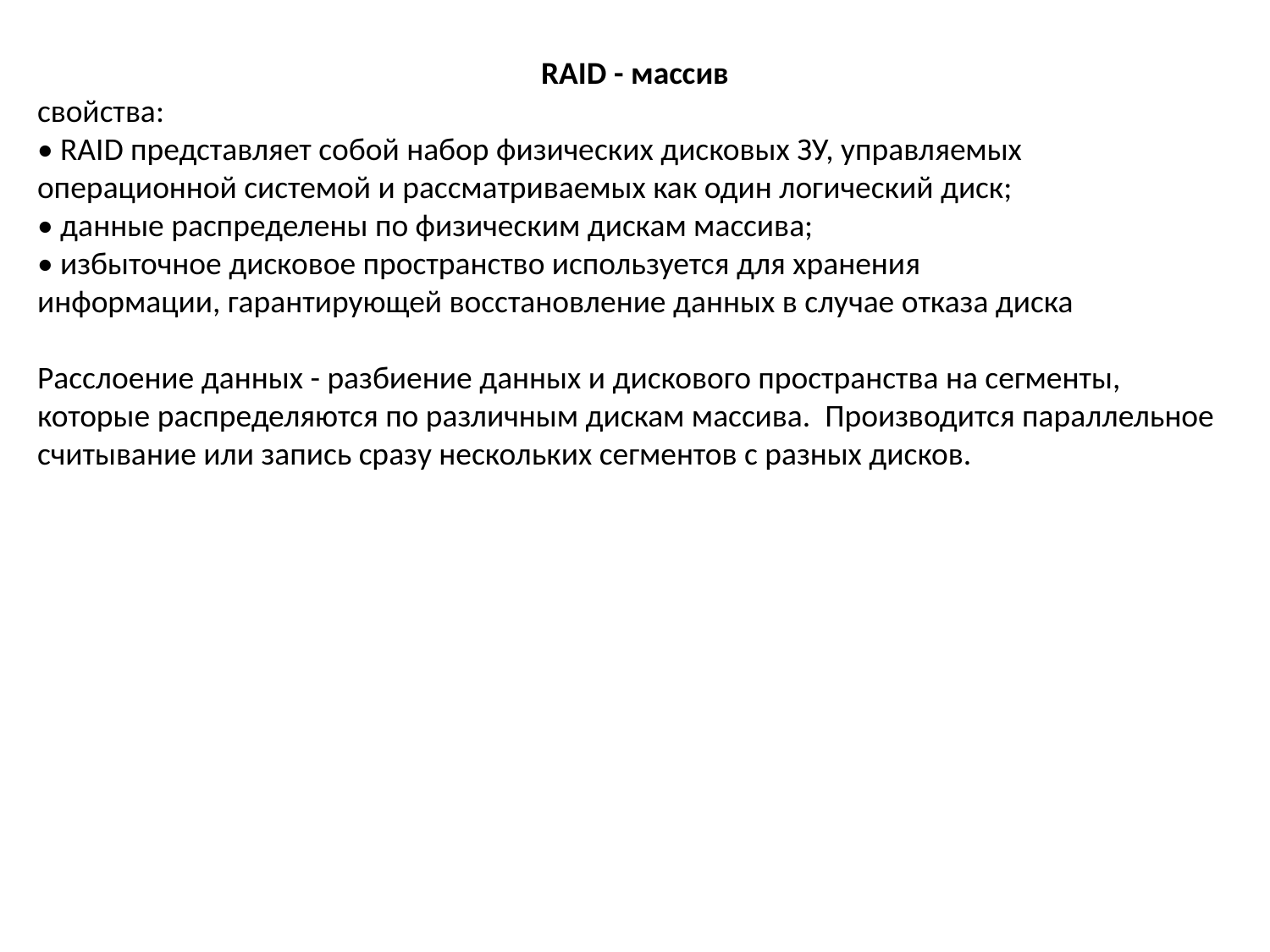

RAID - массив
свойства:
• RAID представляет собой набор физических дисковых ЗУ, управляемых
операционной системой и рассматриваемых как один логический диск;
• данные распределены по физическим дискам массива;
• избыточное дисковое пространство используется для хранения
информации, гарантирующей восстановление данных в случае отказа диска

Расслоение данных - разбиение данных и дискового пространства на сегменты, которые распределяются по различным дискам массива.  Производится параллельное считывание или запись сразу нескольких сегментов с разных дисков.